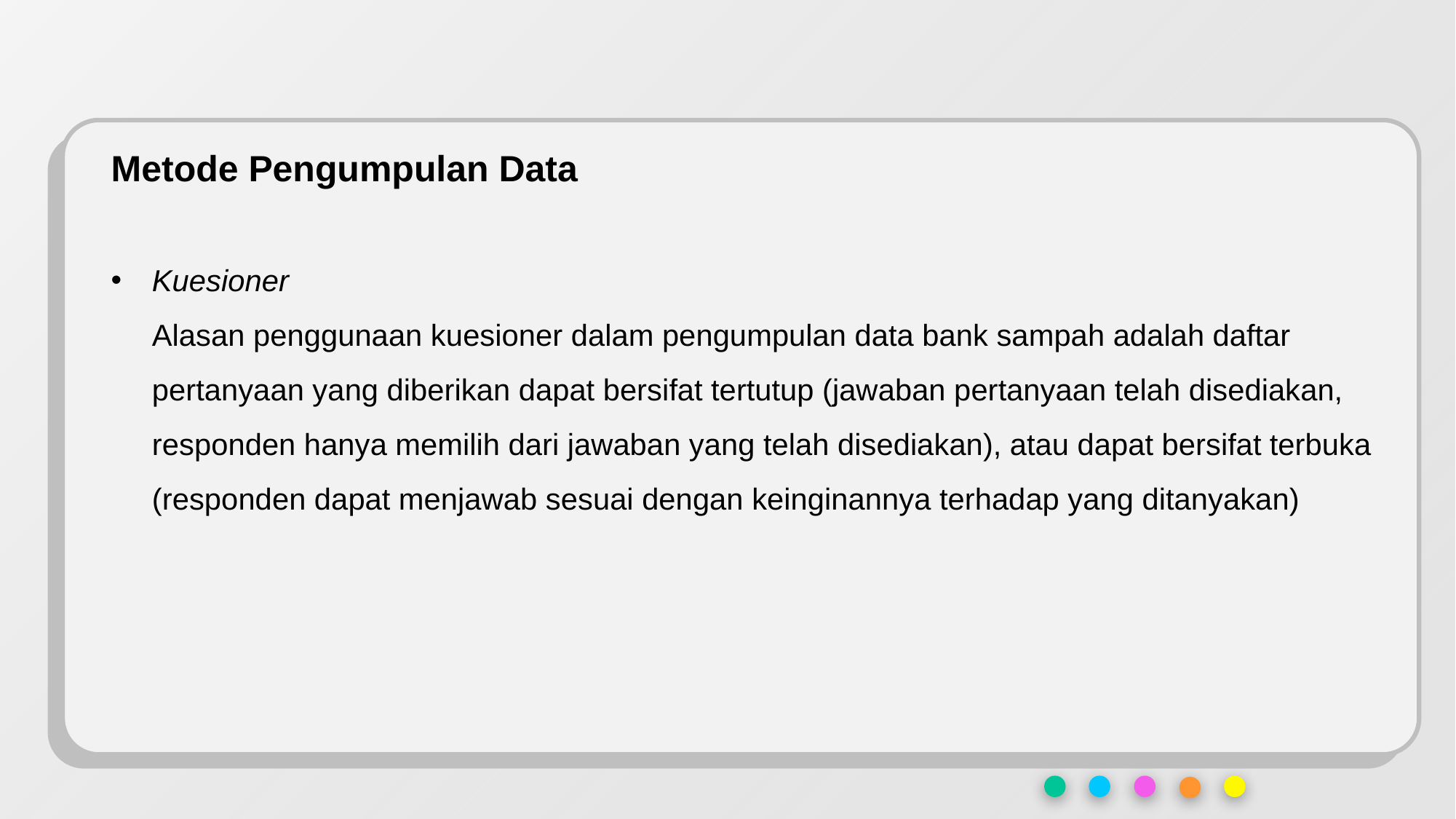

Metode Pengumpulan Data

Kuesioner
Alasan penggunaan kuesioner dalam pengumpulan data bank sampah adalah daftar pertanyaan yang diberikan dapat bersifat tertutup (jawaban pertanyaan telah disediakan, responden hanya memilih dari jawaban yang telah disediakan), atau dapat bersifat terbuka (responden dapat menjawab sesuai dengan keinginannya terhadap yang ditanyakan)